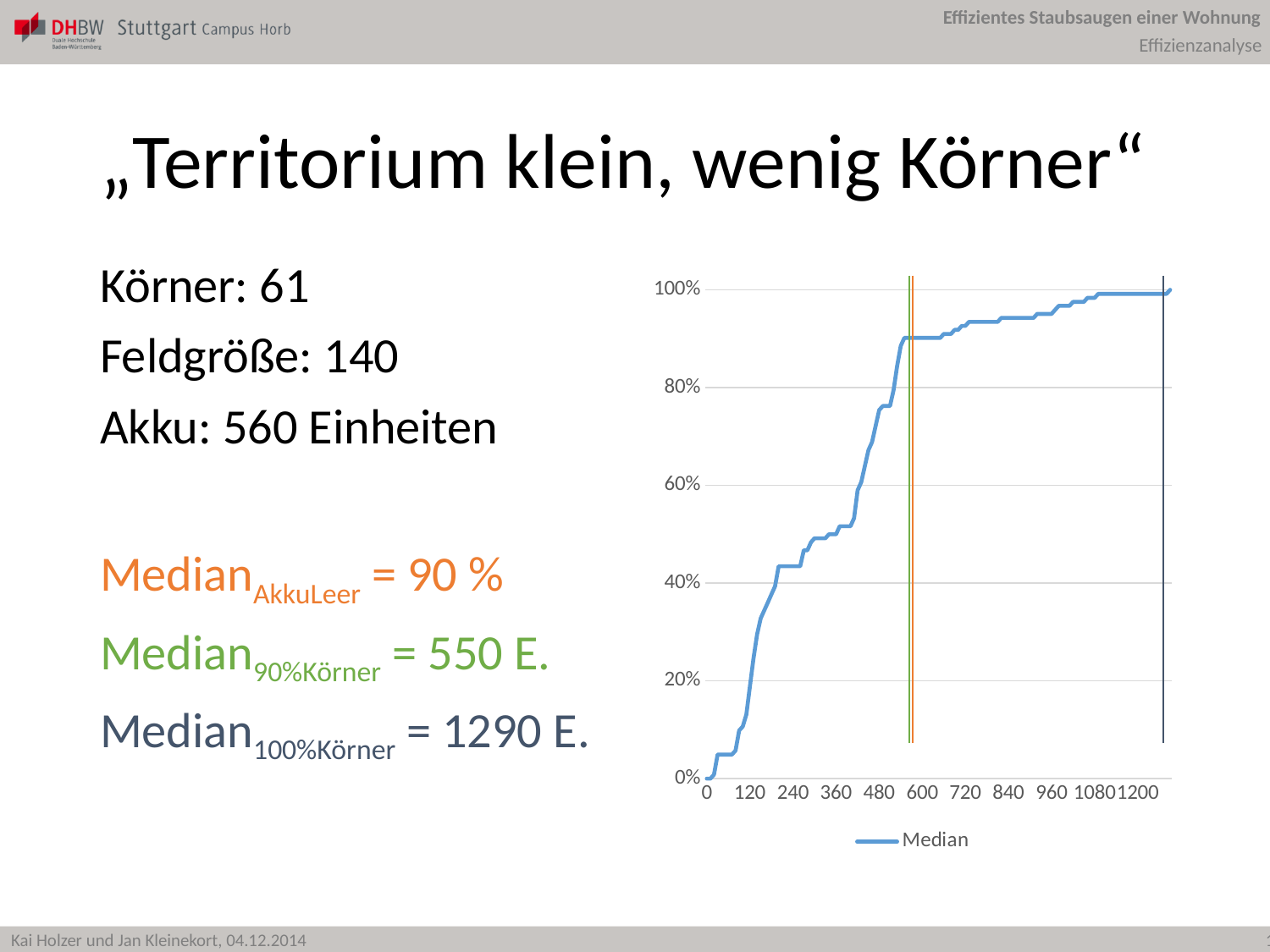

Effizienzanalyse
# „Territorium klein, wenig Körner“
Körner: 61
Feldgröße: 140
Akku: 560 Einheiten

MedianAkkuLeer = 90 %
Median90%Körner = 550 E.
Median100%Körner = 1290 E.

### Chart

| Category | Median |
|---|---|
| 0 | 0.0 |
| 10 | 0.0 |
| 20 | 0.008196721311475419 |
| 30 | 0.049180327868852514 |
| 40 | 0.049180327868852514 |
| 50 | 0.049180327868852514 |
| 60 | 0.049180327868852514 |
| 70 | 0.049180327868852514 |
| 80 | 0.05737704918032788 |
| 90 | 0.09836065573770492 |
| 100 | 0.10655737704918034 |
| 110 | 0.13114754098360654 |
| 120 | 0.18852459016393447 |
| 130 | 0.2459016393442623 |
| 140 | 0.2950819672131148 |
| 150 | 0.3278688524590164 |
| 160 | 0.34426229508196726 |
| 170 | 0.36065573770491804 |
| 180 | 0.3770491803278688 |
| 190 | 0.39344262295081966 |
| 200 | 0.4344262295081967 |
| 210 | 0.4344262295081967 |
| 220 | 0.4344262295081967 |
| 230 | 0.4344262295081967 |
| 240 | 0.4344262295081967 |
| 250 | 0.4344262295081967 |
| 260 | 0.4344262295081967 |
| 270 | 0.4672131147540983 |
| 280 | 0.4672131147540983 |
| 290 | 0.48360655737704916 |
| 300 | 0.4918032786885246 |
| 310 | 0.4918032786885246 |
| 320 | 0.4918032786885246 |
| 330 | 0.4918032786885246 |
| 340 | 0.5 |
| 350 | 0.5 |
| 360 | 0.5 |
| 370 | 0.5163934426229508 |
| 380 | 0.5163934426229508 |
| 390 | 0.5163934426229508 |
| 400 | 0.5163934426229508 |
| 410 | 0.5327868852459017 |
| 420 | 0.5901639344262295 |
| 430 | 0.6065573770491803 |
| 440 | 0.639344262295082 |
| 450 | 0.6721311475409836 |
| 460 | 0.6885245901639344 |
| 470 | 0.7213114754098361 |
| 480 | 0.7540983606557377 |
| 490 | 0.7622950819672132 |
| 500 | 0.7622950819672132 |
| 510 | 0.7622950819672132 |
| 520 | 0.7950819672131147 |
| 530 | 0.8442622950819672 |
| 540 | 0.8852459016393442 |
| 550 | 0.9016393442622951 |
| 560 | 0.9016393442622951 |
| 570 | 0.9016393442622951 |
| 580 | 0.9016393442622951 |
| 590 | 0.9016393442622951 |
| 600 | 0.9016393442622951 |
| 610 | 0.9016393442622951 |
| 620 | 0.9016393442622951 |
| 630 | 0.9016393442622951 |
| 640 | 0.9016393442622951 |
| 650 | 0.9016393442622951 |
| 660 | 0.9098360655737705 |
| 670 | 0.9098360655737705 |
| 680 | 0.9098360655737705 |
| 690 | 0.9180327868852459 |
| 700 | 0.9180327868852459 |
| 710 | 0.9262295081967213 |
| 720 | 0.9262295081967213 |
| 730 | 0.9344262295081968 |
| 740 | 0.9344262295081968 |
| 750 | 0.9344262295081968 |
| 760 | 0.9344262295081968 |
| 770 | 0.9344262295081968 |
| 780 | 0.9344262295081968 |
| 790 | 0.9344262295081968 |
| 800 | 0.9344262295081968 |
| 810 | 0.9344262295081968 |
| 820 | 0.9426229508196722 |
| 830 | 0.9426229508196722 |
| 840 | 0.9426229508196722 |
| 850 | 0.9426229508196722 |
| 860 | 0.9426229508196722 |
| 870 | 0.9426229508196722 |
| 880 | 0.9426229508196722 |
| 890 | 0.9426229508196722 |
| 900 | 0.9426229508196722 |
| 910 | 0.9426229508196722 |
| 920 | 0.9508196721311475 |
| 930 | 0.9508196721311475 |
| 940 | 0.9508196721311475 |
| 950 | 0.9508196721311475 |
| 960 | 0.9508196721311475 |
| 970 | 0.9590163934426229 |
| 980 | 0.9672131147540983 |
| 990 | 0.9672131147540983 |
| 1000 | 0.9672131147540983 |
| 1010 | 0.9672131147540983 |
| 1020 | 0.9754098360655737 |
| 1030 | 0.9754098360655737 |
| 1040 | 0.9754098360655737 |
| 1050 | 0.9754098360655737 |
| 1060 | 0.9836065573770492 |
| 1070 | 0.9836065573770492 |
| 1080 | 0.9836065573770492 |
| 1090 | 0.9918032786885246 |
| 1100 | 0.9918032786885246 |
| 1110 | 0.9918032786885246 |
| 1120 | 0.9918032786885246 |
| 1130 | 0.9918032786885246 |
| 1140 | 0.9918032786885246 |
| 1150 | 0.9918032786885246 |
| 1160 | 0.9918032786885246 |
| 1170 | 0.9918032786885246 |
| 1180 | 0.9918032786885246 |
| 1190 | 0.9918032786885246 |
| 1200 | 0.9918032786885246 |
| 1210 | 0.9918032786885246 |
| 1220 | 0.9918032786885246 |
| 1230 | 0.9918032786885246 |
| 1240 | 0.9918032786885246 |
| 1250 | 0.9918032786885246 |
| 1260 | 0.9918032786885246 |
| 1270 | 0.9918032786885246 |
| 1280 | 0.9918032786885246 |
| 1290 | 1.0 |